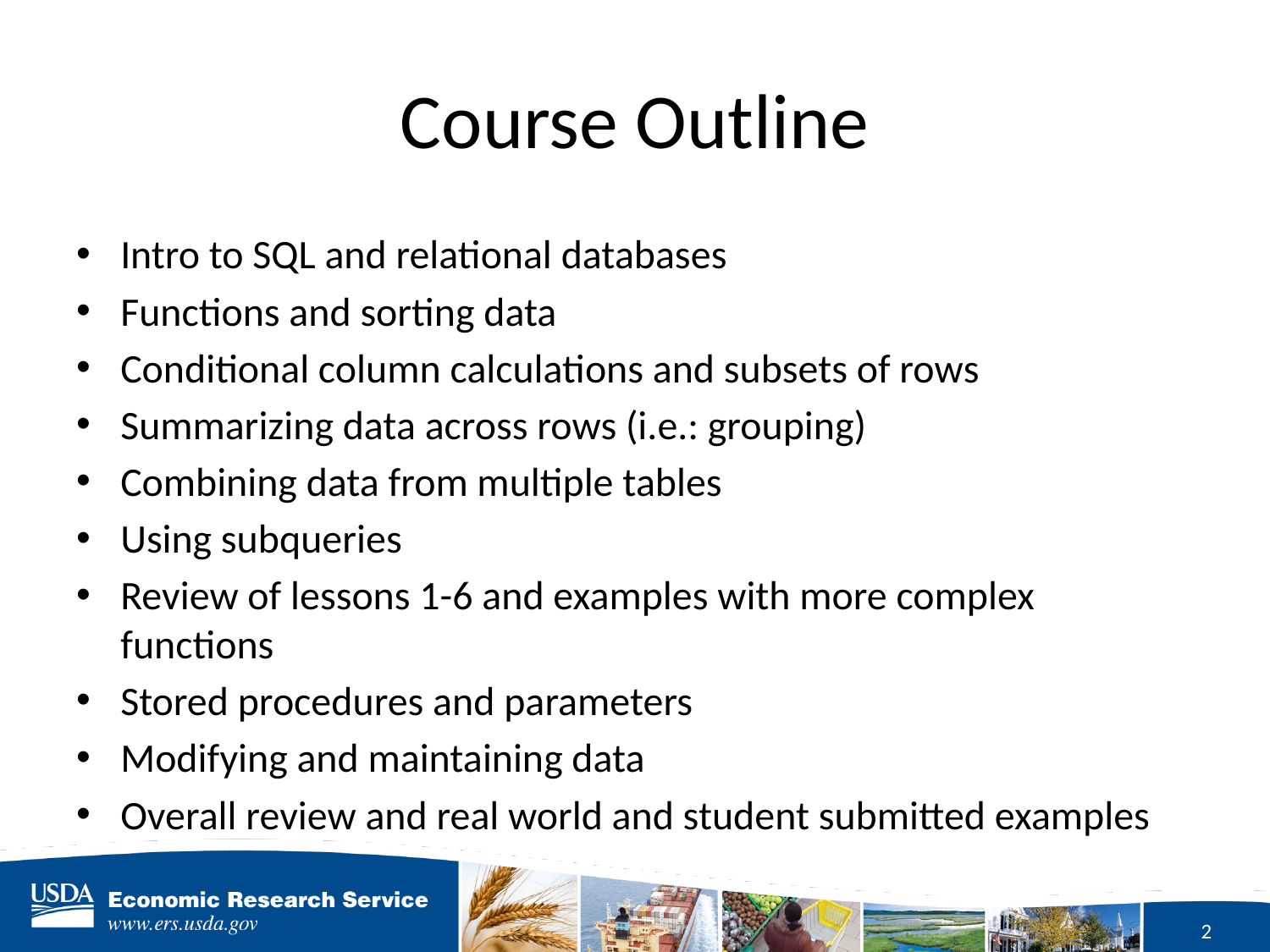

# Course Outline
Intro to SQL and relational databases
Functions and sorting data
Conditional column calculations and subsets of rows
Summarizing data across rows (i.e.: grouping)
Combining data from multiple tables
Using subqueries
Review of lessons 1-6 and examples with more complex functions
Stored procedures and parameters
Modifying and maintaining data
Overall review and real world and student submitted examples